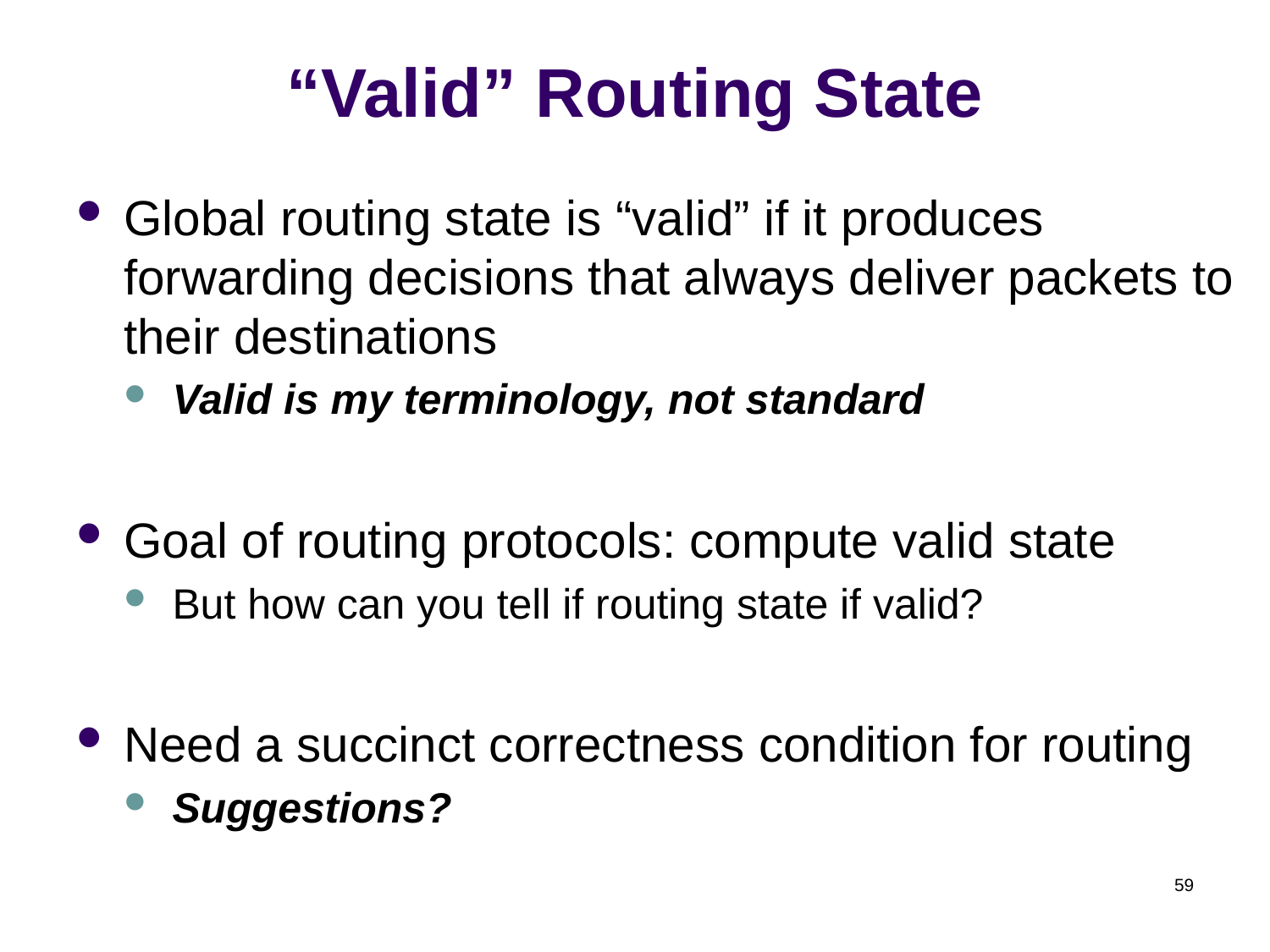

# “Valid” Routing State
Global routing state is “valid” if it produces forwarding decisions that always deliver packets to their destinations
Valid is my terminology, not standard

Goal of routing protocols: compute valid state
But how can you tell if routing state if valid?

Need a succinct correctness condition for routing
Suggestions?
59